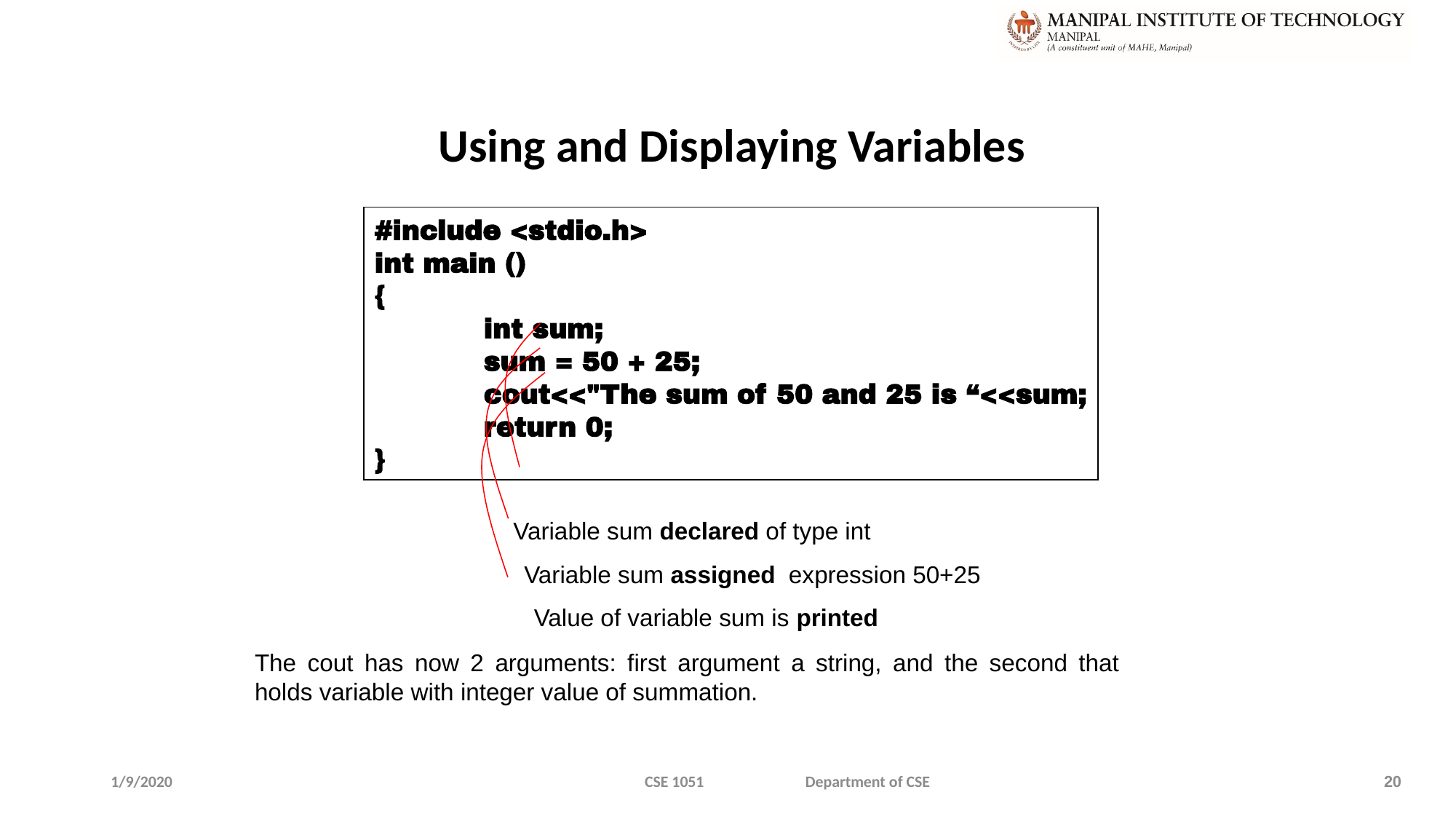

# Using and Displaying Variables

#include <stdio.h>
int main ()
{
	int sum;
	sum = 50 + 25;
	cout<<"The sum of 50 and 25 is “<<sum;
            return 0;
}

Variable sum declared of type int
Variable sum assigned  expression 50+25
Value of variable sum is printed
The cout has now 2 arguments: first argument a string, and the second that holds variable with integer value of summation.
1/9/2020
CSE 1051                            Department of CSE
20